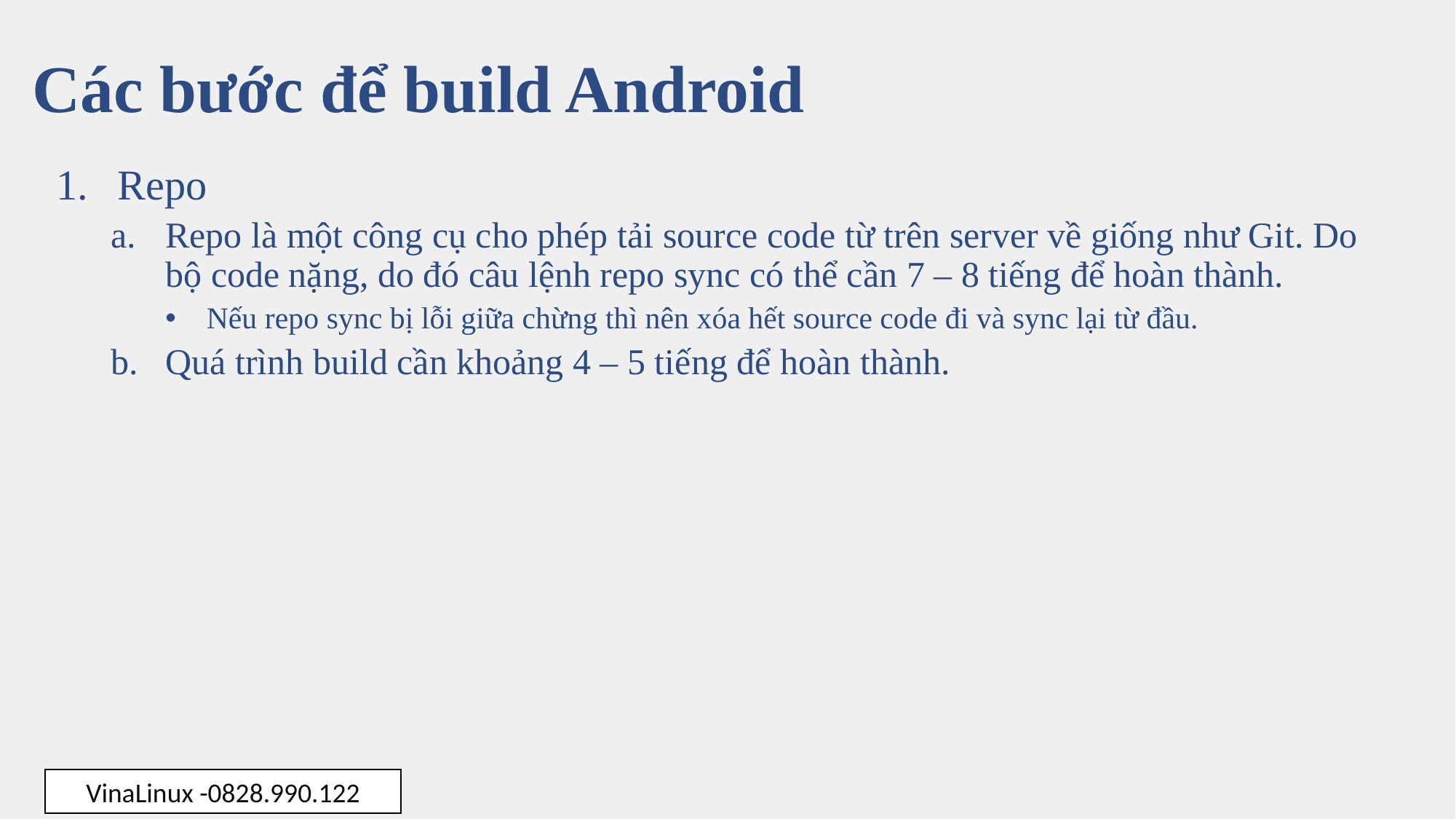

# Các bước để build Android
Repo
Repo là một công cụ cho phép tải source code từ trên server về giống như Git. Do bộ code nặng, do đó câu lệnh repo sync có thể cần 7 – 8 tiếng để hoàn thành.
Nếu repo sync bị lỗi giữa chừng thì nên xóa hết source code đi và sync lại từ đầu.
Quá trình build cần khoảng 4 – 5 tiếng để hoàn thành.